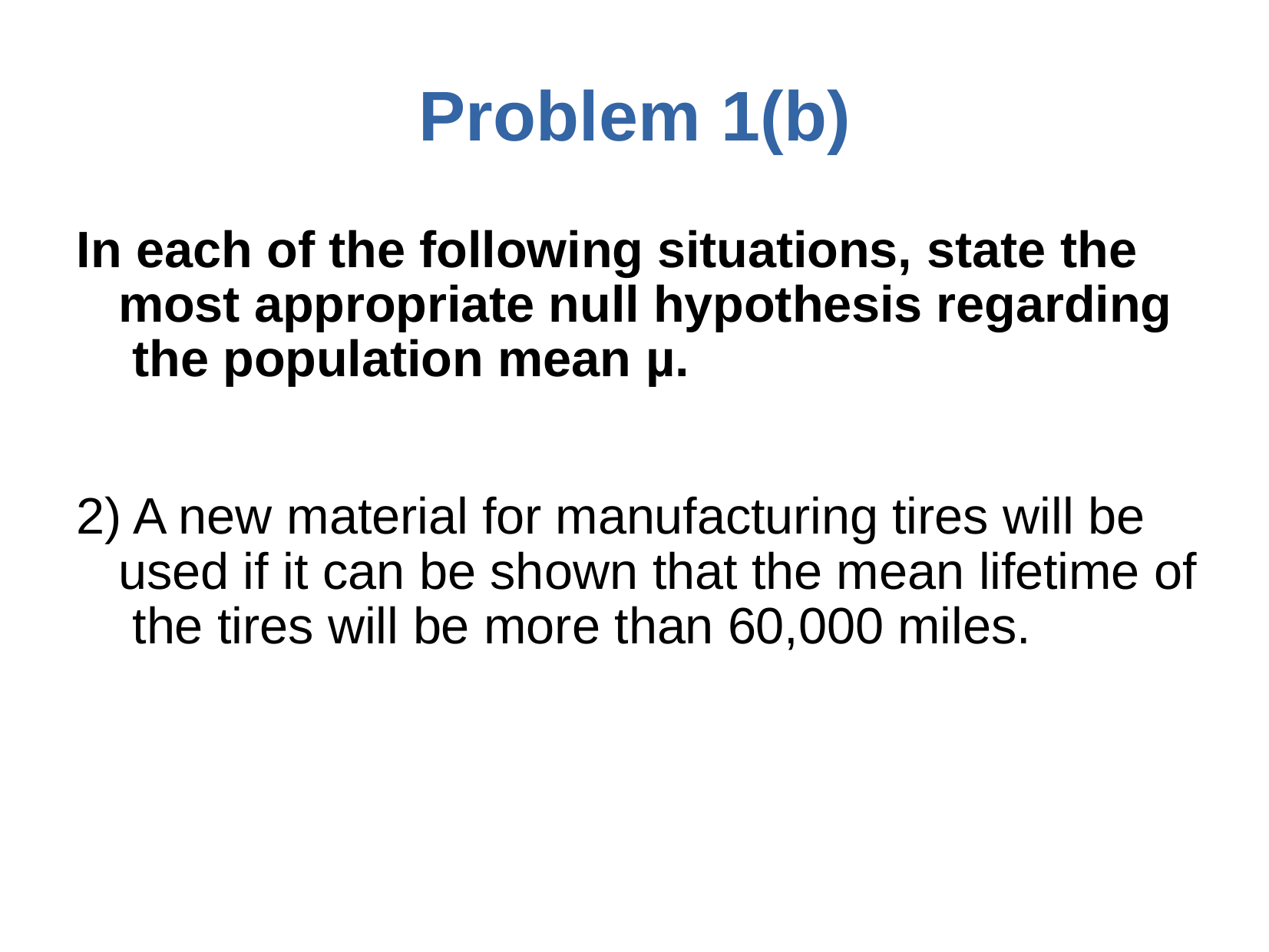

# Problem	1(b)
In each of the following situations, state the  most appropriate null hypothesis regarding  the population mean µ.

2) A new material for manufacturing tires will be  used if it can be shown that the mean lifetime of  the tires will be more than 60,000 miles.